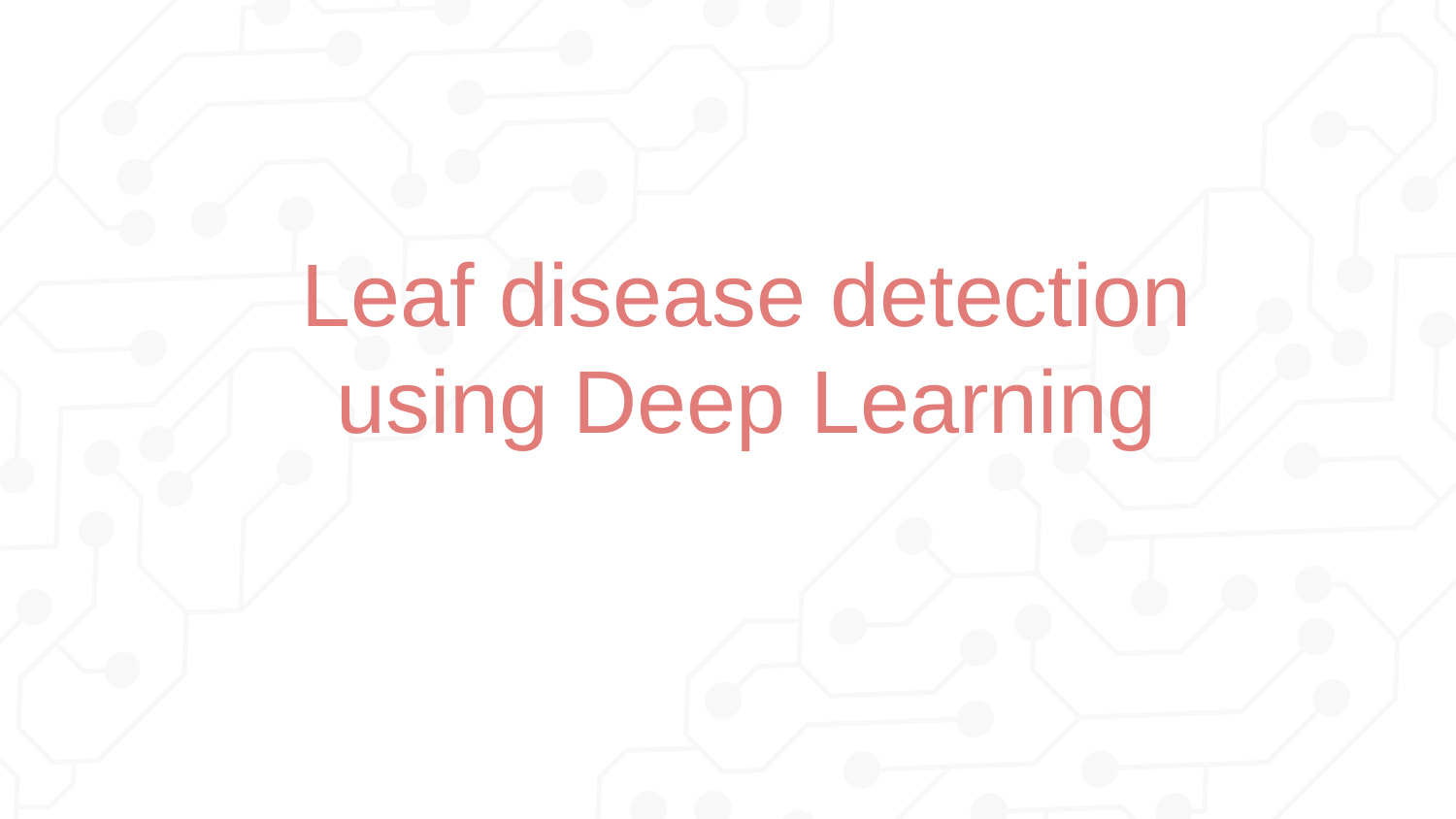

# Leaf disease detection using Deep Learning